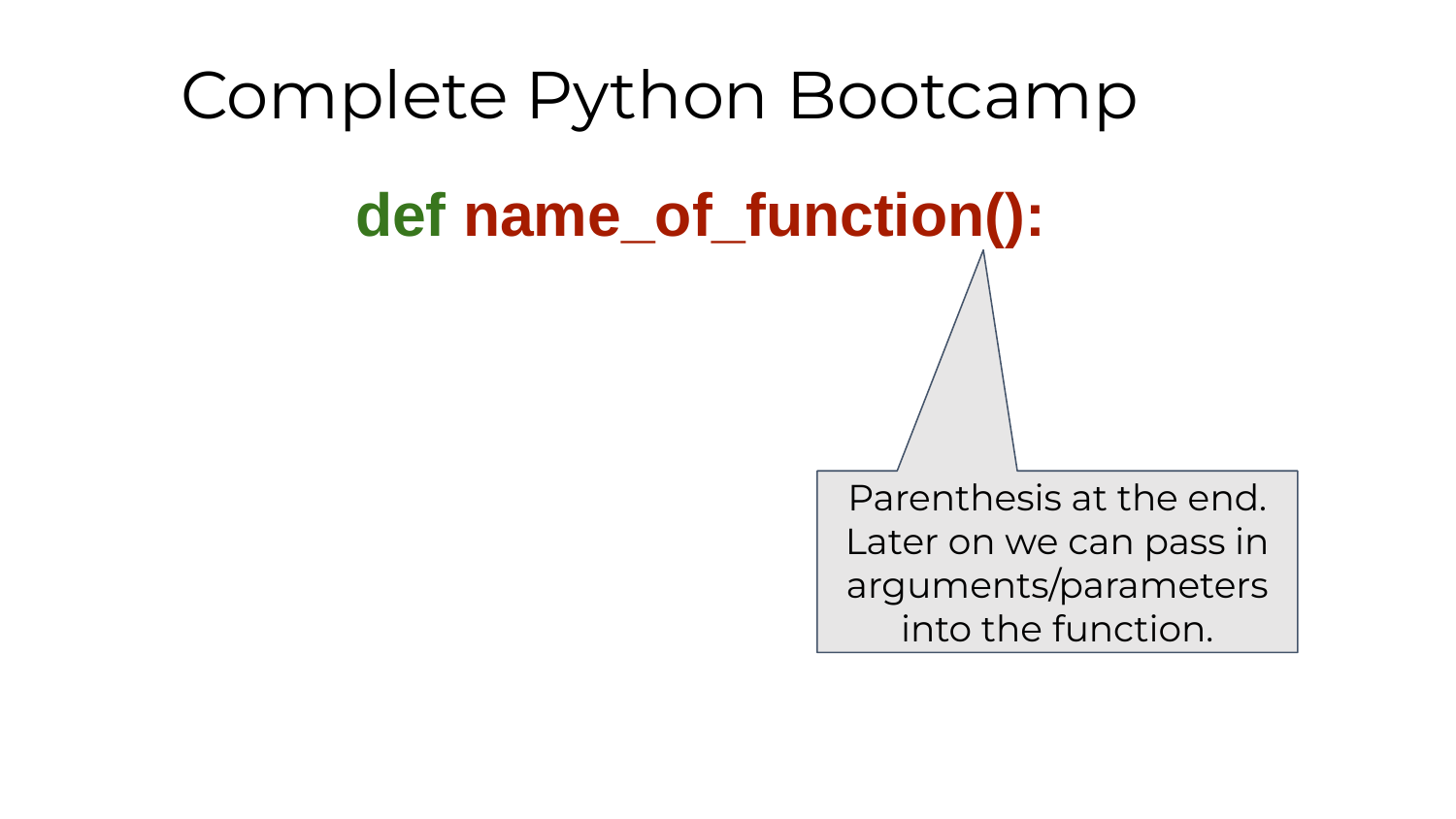

# Complete Python Bootcamp

def name_of_function():

Parenthesis at the end. Later on we can pass in arguments/parameters into the function.